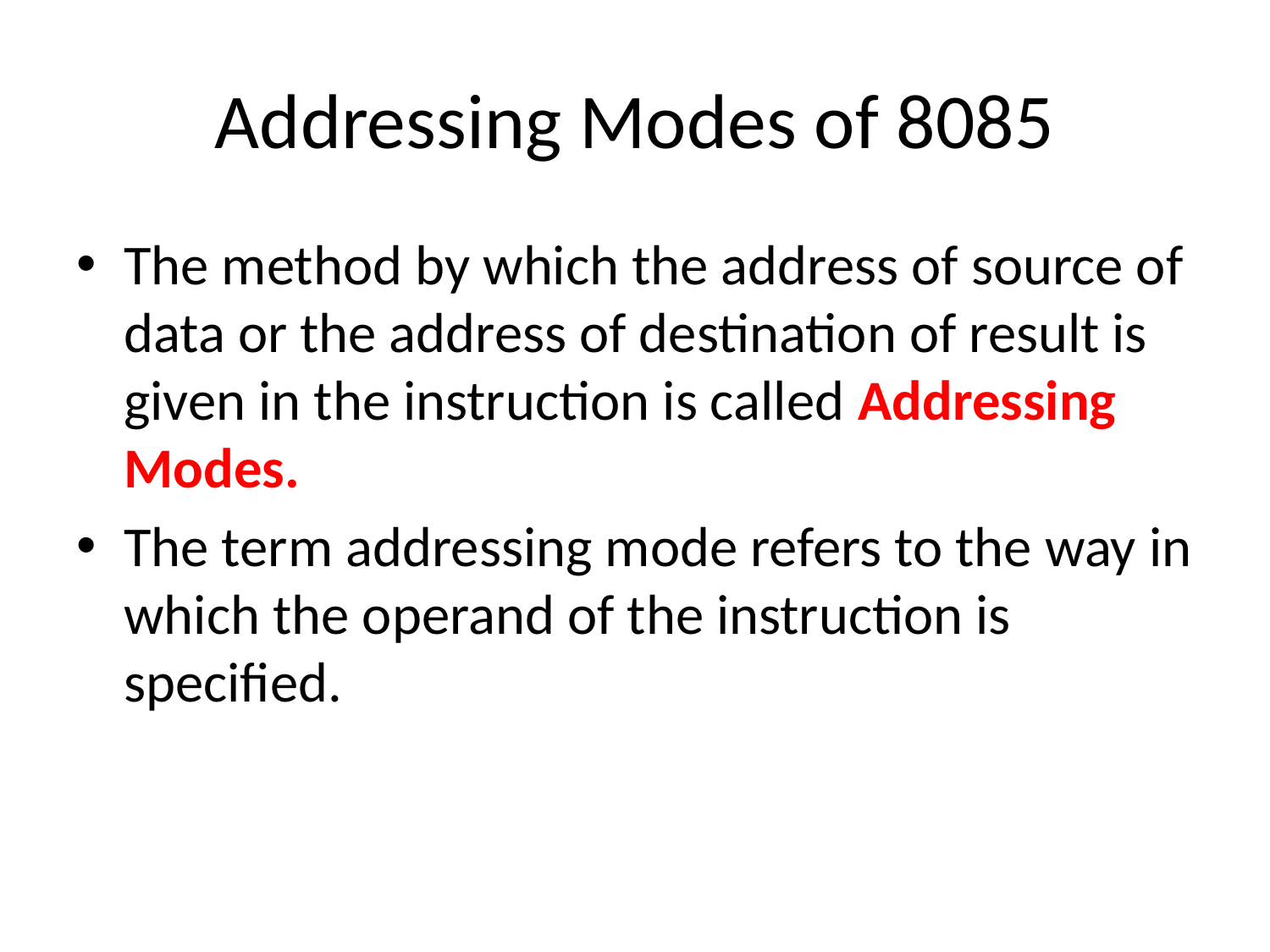

# Addressing Modes of 8085
The method by which the address of source of data or the address of destination of result is given in the instruction is called Addressing
Modes.
The term addressing mode refers to the way in which the operand of the instruction is specified.